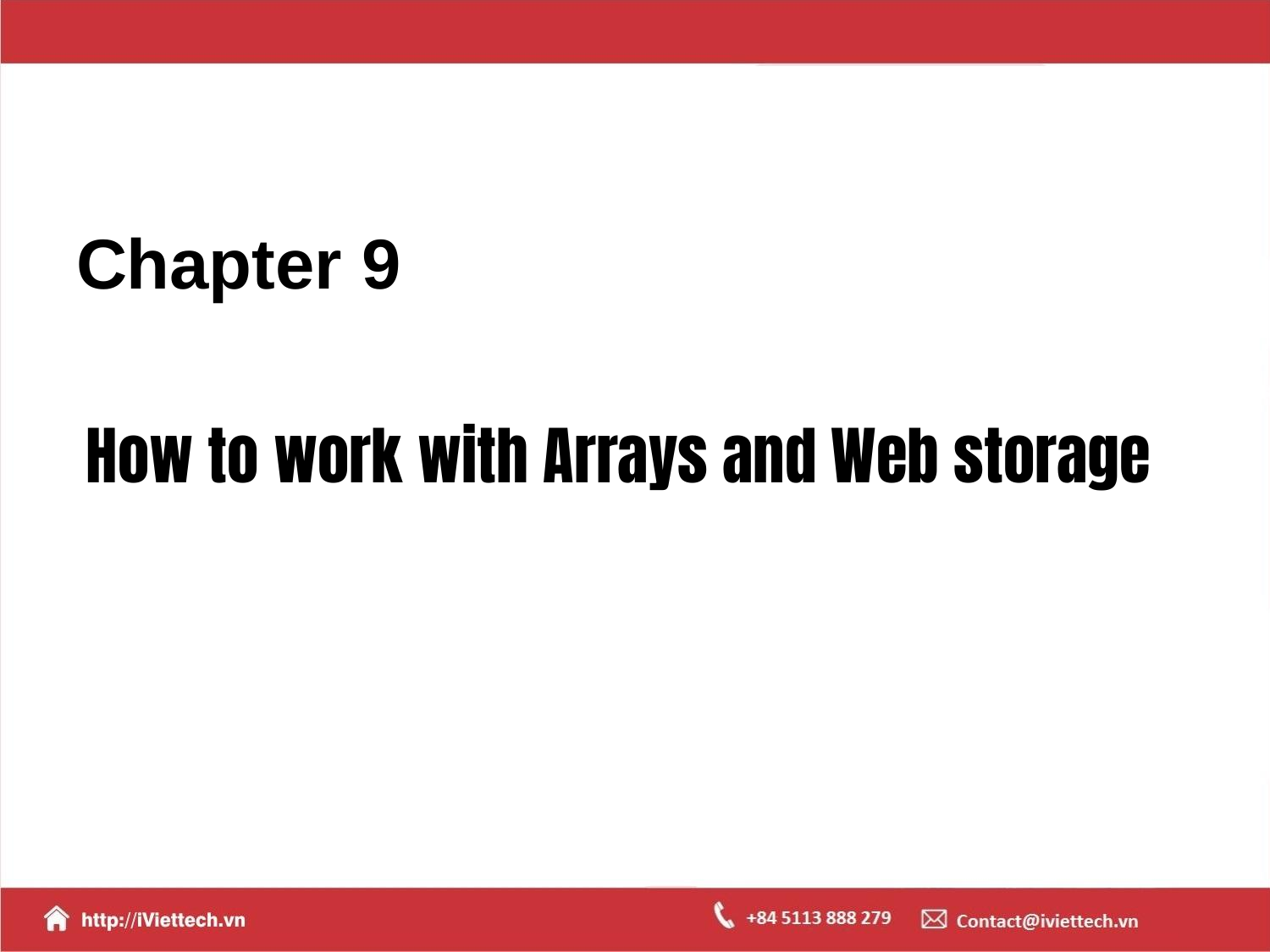

# Chapter 9
How to work with Arrays and Web storage